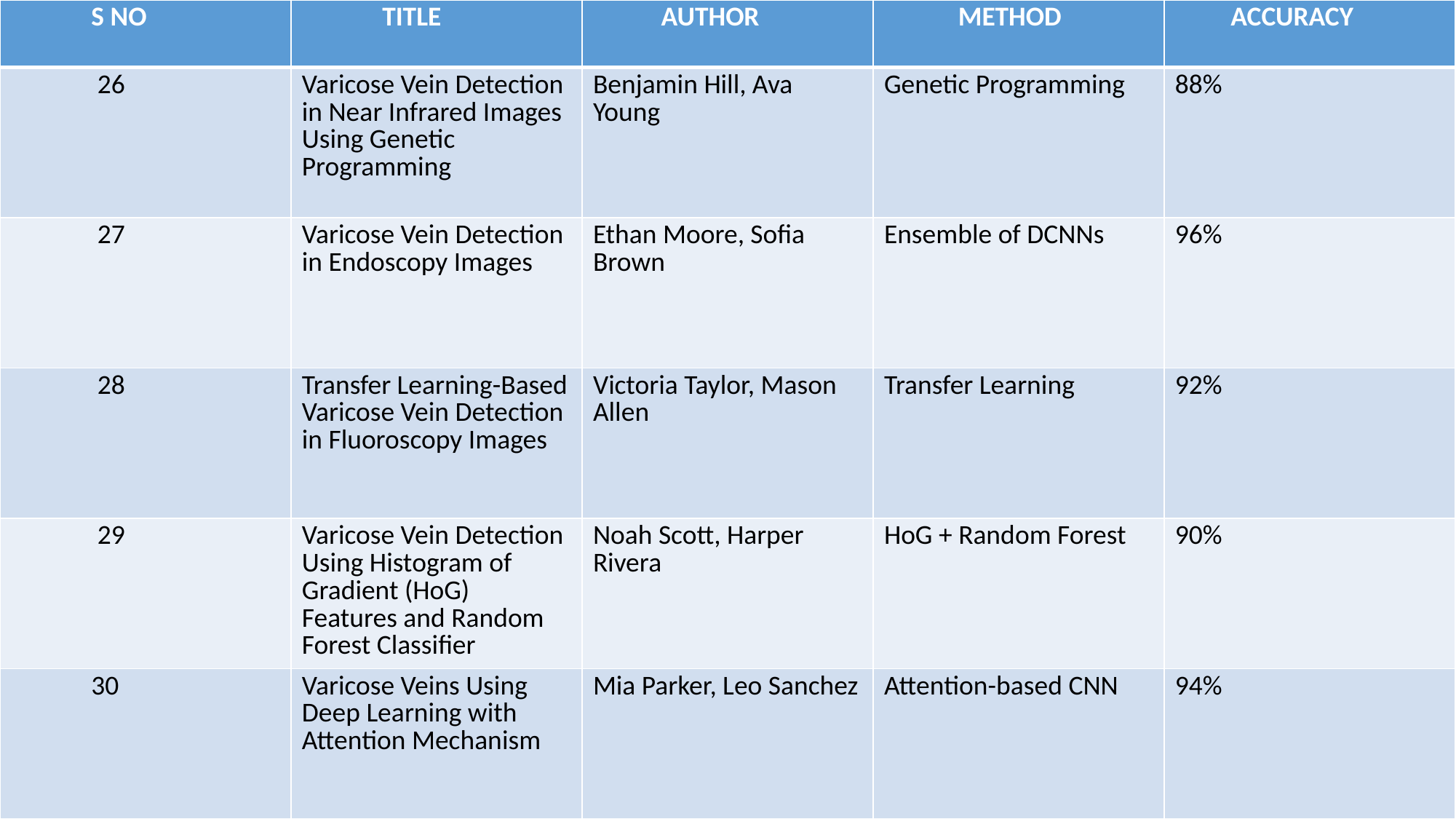

| S NO | TITLE | AUTHOR | METHOD | ACCURACY |
| --- | --- | --- | --- | --- |
| 26 | Varicose Vein Detection in Near Infrared Images Using Genetic Programming | Benjamin Hill, Ava Young | Genetic Programming | 88% |
| 27 | Varicose Vein Detection in Endoscopy Images | Ethan Moore, Sofia Brown | Ensemble of DCNNs | 96% |
| 28 | Transfer Learning-Based Varicose Vein Detection in Fluoroscopy Images | Victoria Taylor, Mason Allen | Transfer Learning | 92% |
| 29 | Varicose Vein Detection Using Histogram of Gradient (HoG) Features and Random Forest Classifier | Noah Scott, Harper Rivera | HoG + Random Forest | 90% |
| 30 | Varicose Veins Using Deep Learning with Attention Mechanism | Mia Parker, Leo Sanchez | Attention-based CNN | 94% |
#